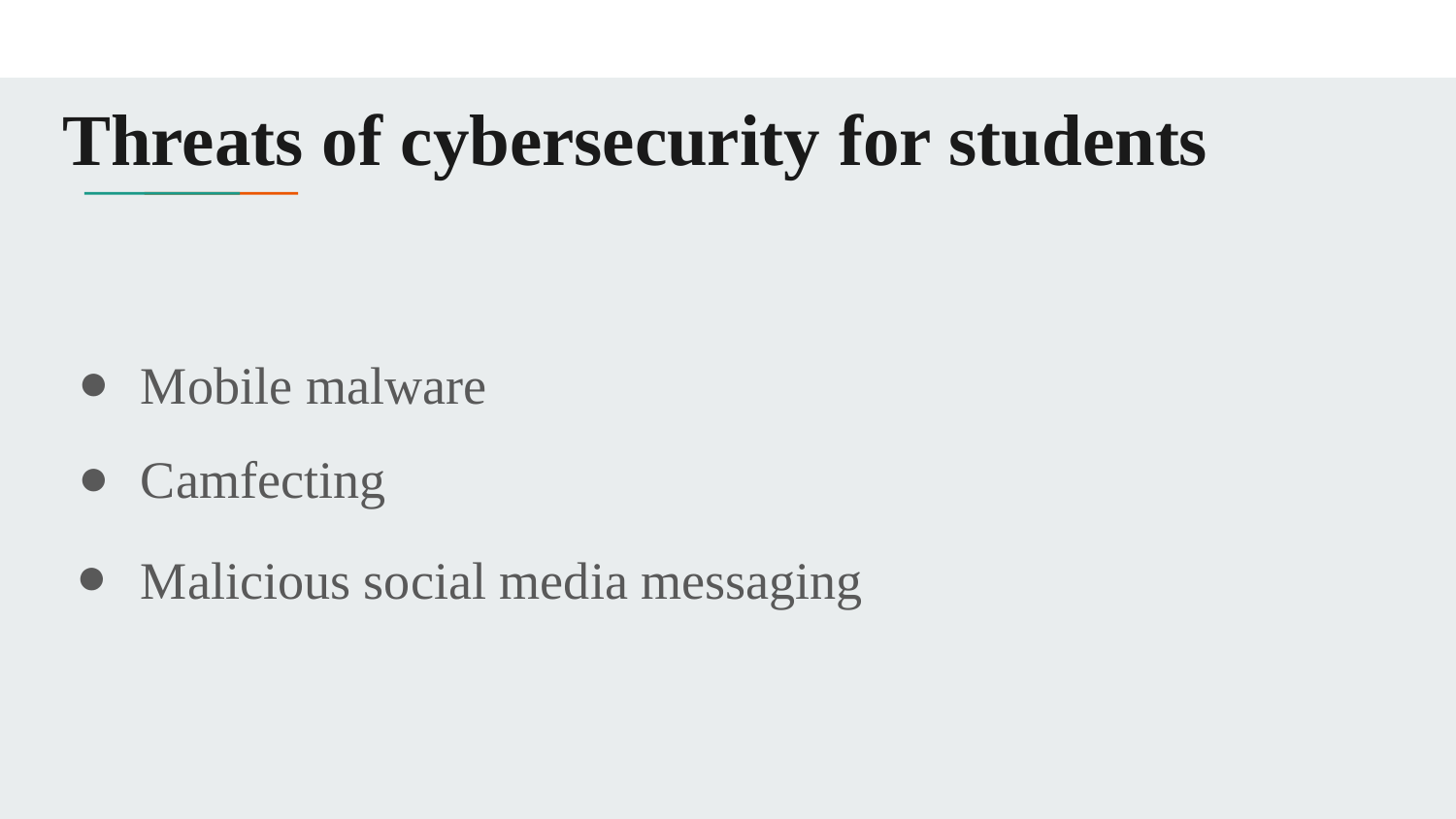

# Threats of cybersecurity for students
Mobile malware
Camfecting
Malicious social media messaging